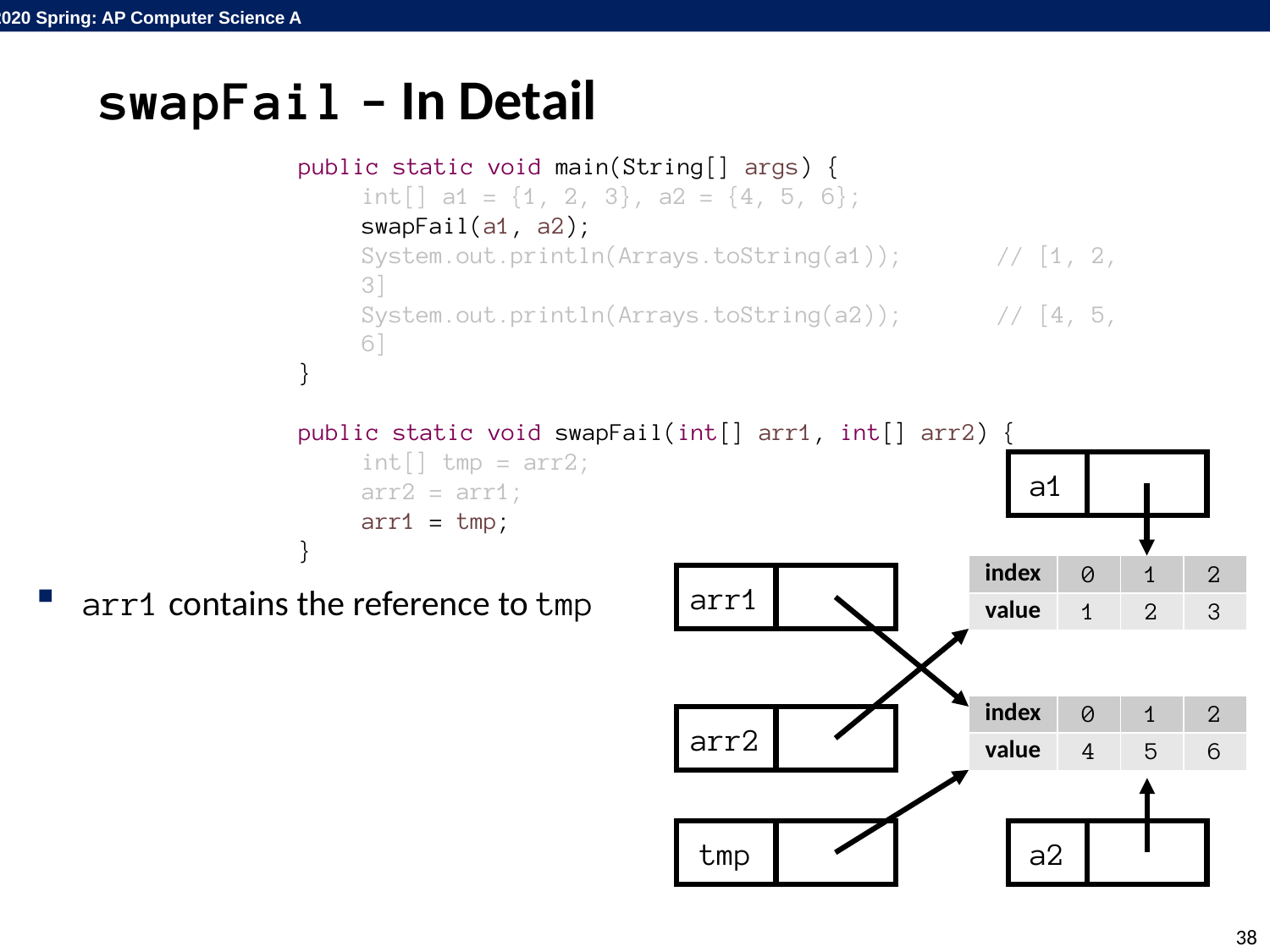

# swapFail – In Detail
public static void main(String[] args) {
int[] a1 = {1, 2, 3}, a2 = {4, 5, 6};
swapFail(a1, a2);
System.out.println(Arrays.toString(a1));	// [1, 2, 3]
System.out.println(Arrays.toString(a2));	// [4, 5, 6]
}

public static void swapFail(int[] arr1, int[] arr2) {
int[] tmp = arr2;
arr2 = arr1;
arr1 = tmp;
}

a1
| index | 0 | 1 | 2 |
| --- | --- | --- | --- |
| value | 1 | 2 | 3 |
arr1 contains the reference to tmp

arr1
| index | 0 | 1 | 2 |
| --- | --- | --- | --- |
| value | 4 | 5 | 6 |

arr2

tmp

a2
38